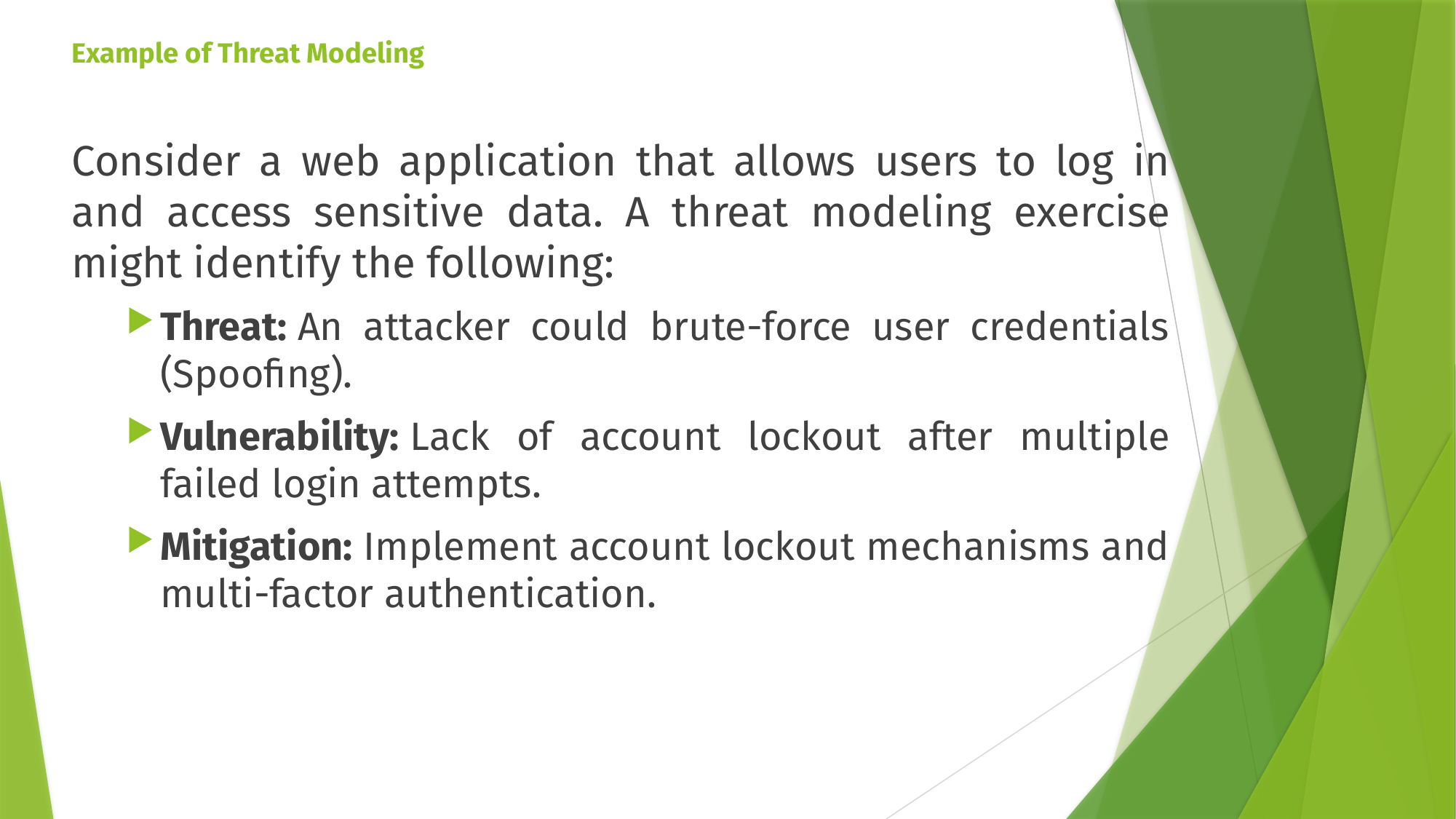

# Example of Threat Modeling
Consider a web application that allows users to log in and access sensitive data. A threat modeling exercise might identify the following:
Threat: An attacker could brute-force user credentials (Spoofing).
Vulnerability: Lack of account lockout after multiple failed login attempts.
Mitigation: Implement account lockout mechanisms and multi-factor authentication.